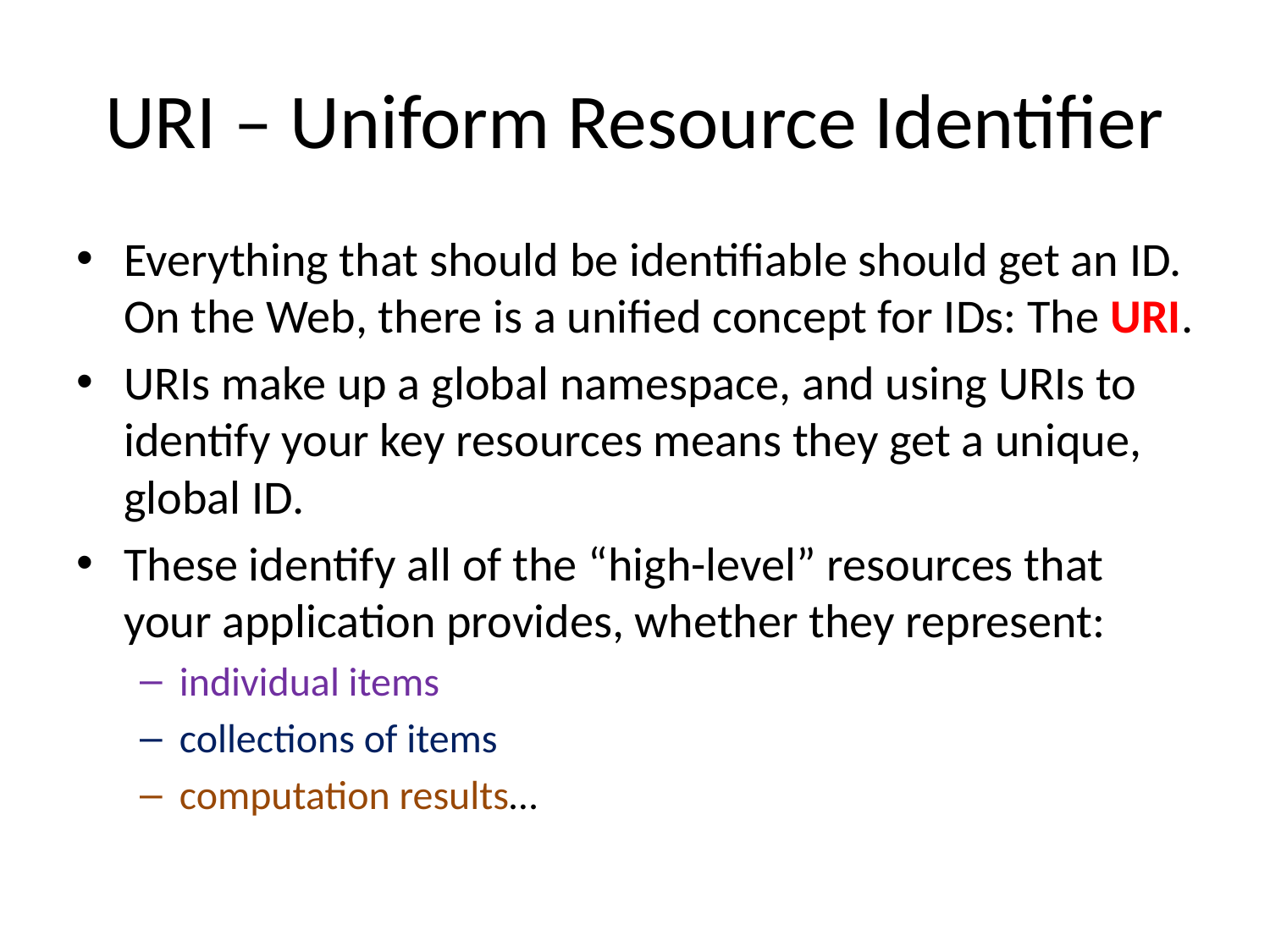

# URI – Uniform Resource Identifier
Everything that should be identifiable should get an ID. On the Web, there is a unified concept for IDs: The URI.
URIs make up a global namespace, and using URIs to identify your key resources means they get a unique, global ID.
These identify all of the “high-level” resources that your application provides, whether they represent:
individual items
collections of items
computation results…